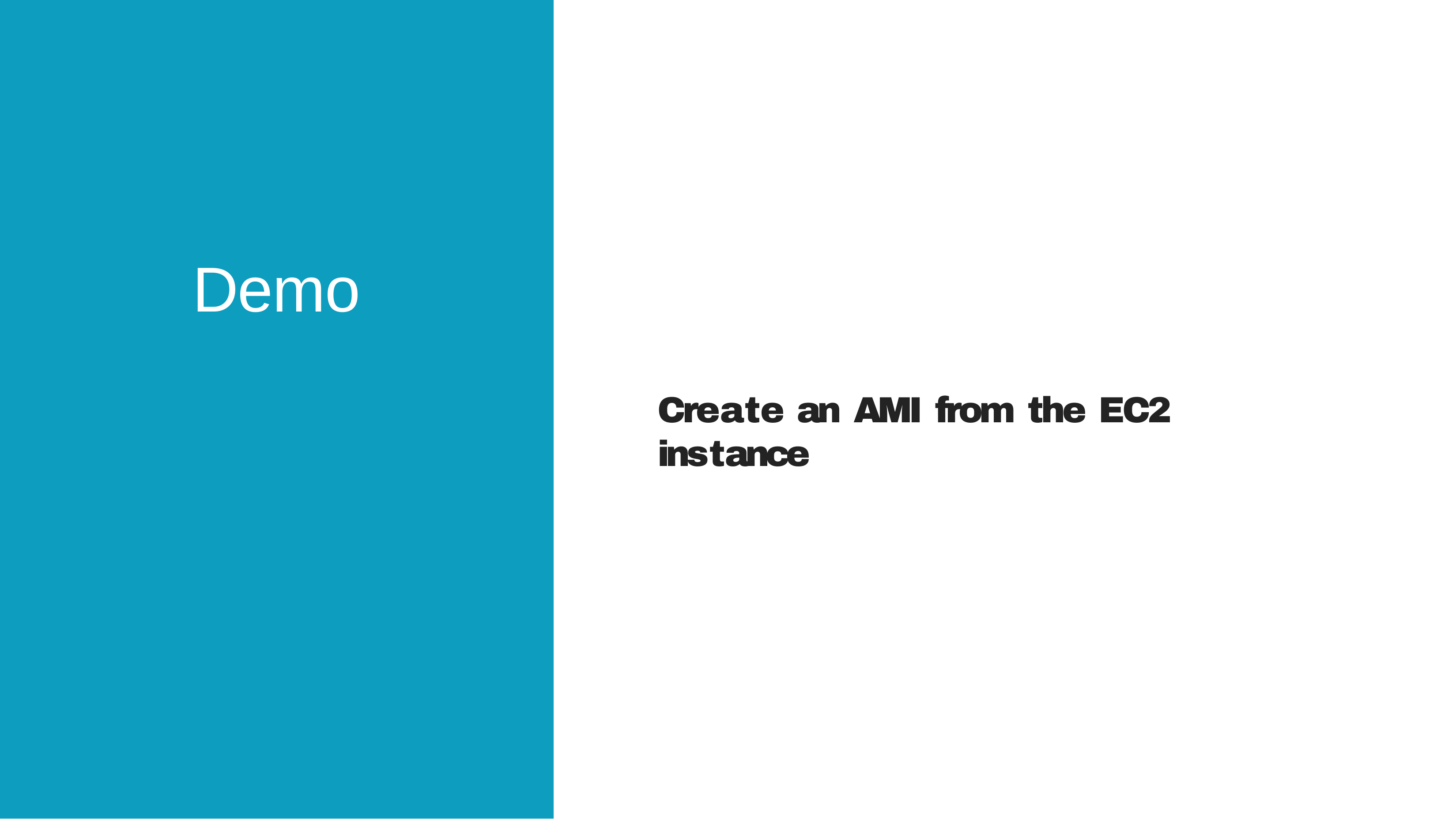

Demo
Create an AMI from the EC2 instance
47